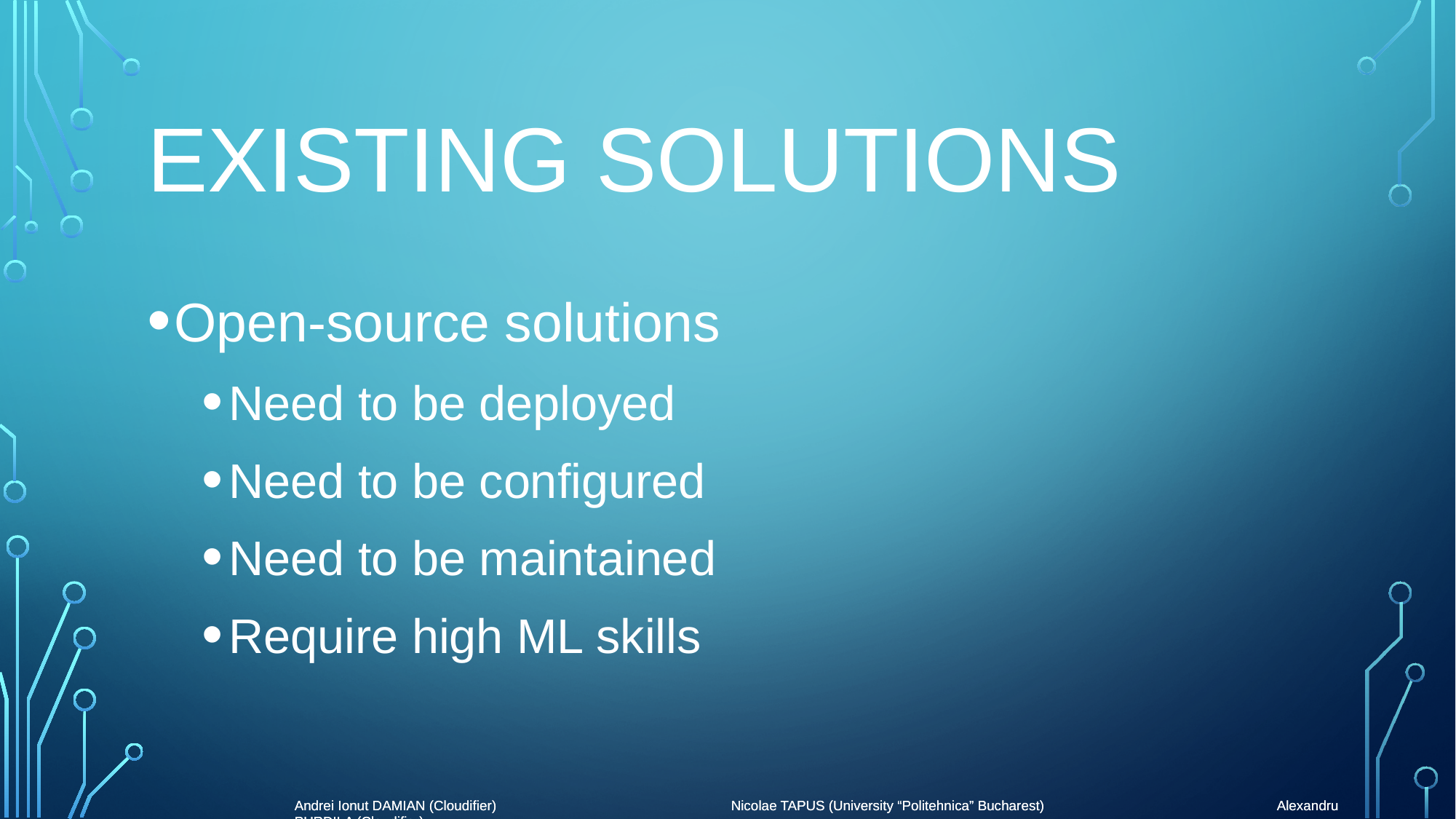

# Existing solutions
Open-source solutions
Need to be deployed
Need to be configured
Need to be maintained
Require high ML skills